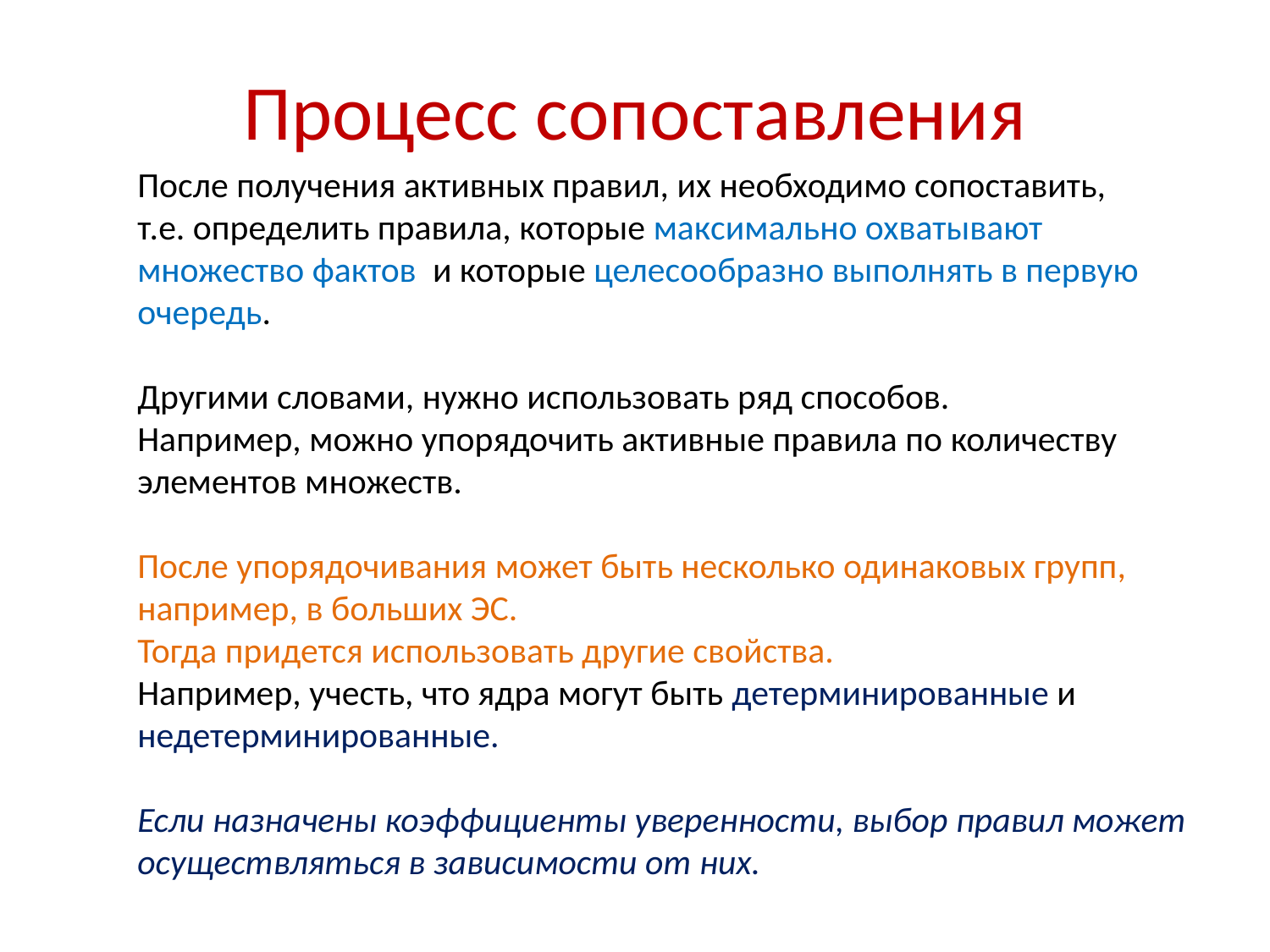

# Процесс сопоставления
После получения активных правил, их необходимо сопоставить,
т.е. определить правила, которые максимально охватывают множество фактов  и которые целесообразно выполнять в первую очередь.

Другими словами, нужно использовать ряд способов.
Например, можно упорядочить активные правила по количеству элементов множеств.

После упорядочивания может быть несколько одинаковых групп, например, в больших ЭС.
Тогда придется использовать другие свойства.
Например, учесть, что ядра могут быть детерминированные и недетерминированные.

Если назначены коэффициенты уверенности, выбор правил может осуществляться в зависимости от них.